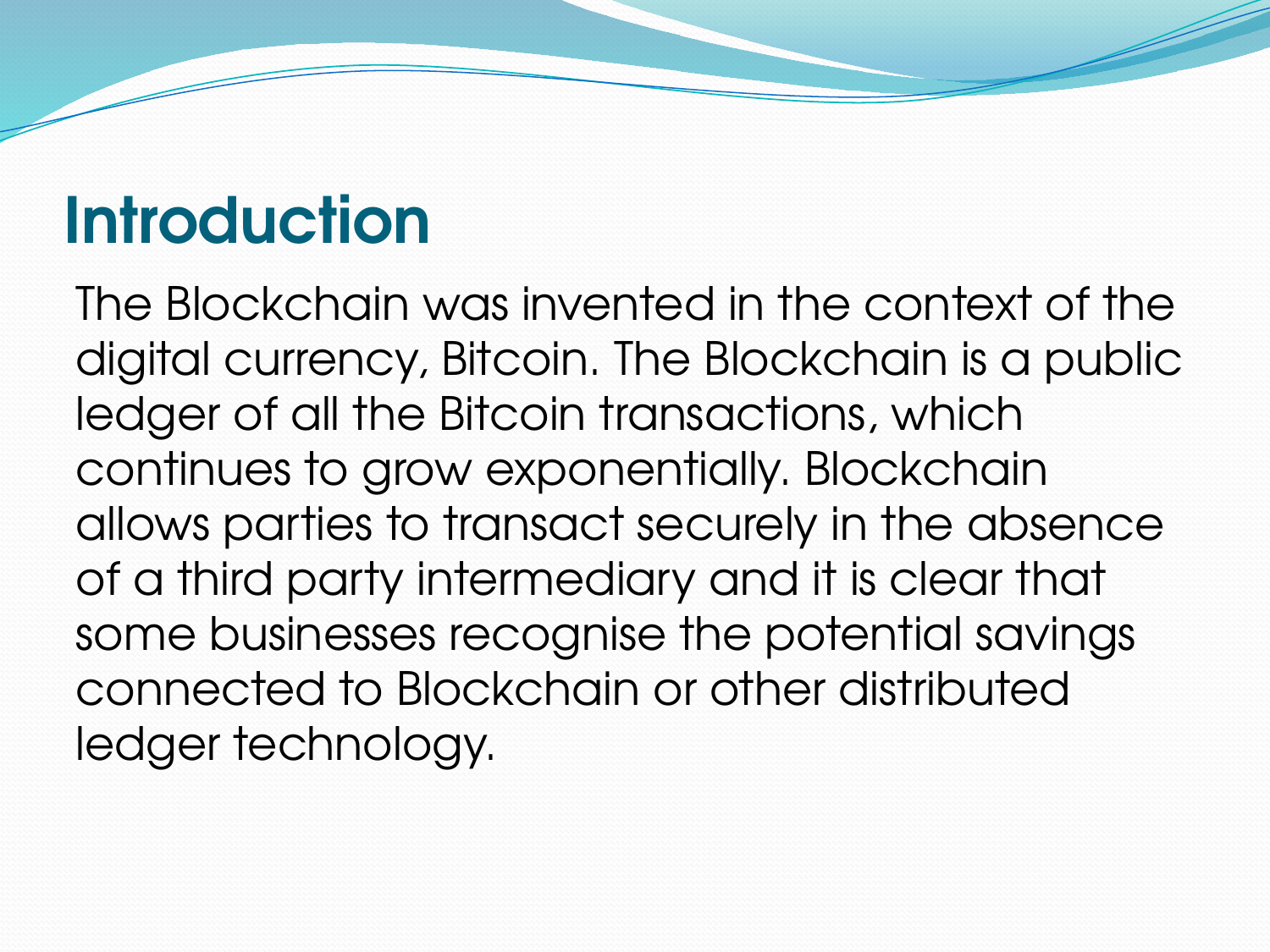

# Introduction
The Blockchain was invented in the context of the digital currency, Bitcoin. The Blockchain is a public ledger of all the Bitcoin transactions, which  continues to grow exponentially. Blockchain allows parties to transact securely in the absence of a third party intermediary and it is clear that some businesses recognise the potential savings connected to Blockchain or other distributed ledger technology.